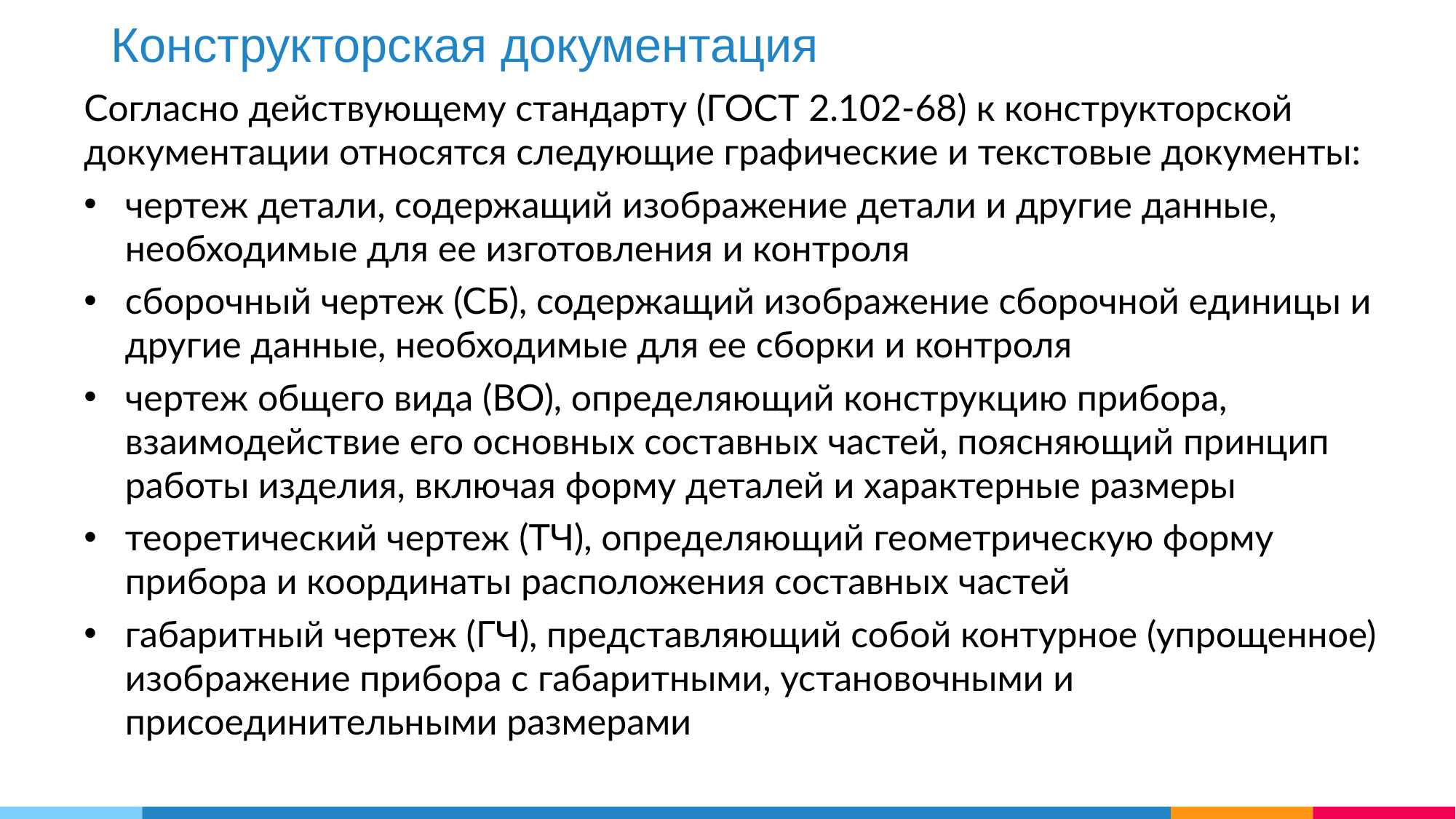

Конструкторская документация

Согласно действующему стандарту (ГОСТ 2.102-68) к конструкторской документации относятся следующие графические и текстовые документы:
чертеж детали, содержащий изображение детали и другие данные, необходимые для ее изготовления и контроля
сборочный чертеж (СБ), содержащий изображение сборочной единицы и другие данные, необходимые для ее сборки и контроля
чертеж общего вида (ВО), определяющий конструкцию прибора, взаимодействие его основных составных частей, поясняющий принцип работы изделия, включая форму деталей и характерные размеры
теоретический чертеж (ТЧ), определяющий геометрическую форму прибора и координаты расположения составных частей
габаритный чертеж (ГЧ), представляющий собой контурное (упрощенное) изображение прибора с габаритными, установочными и присоединительными размерами